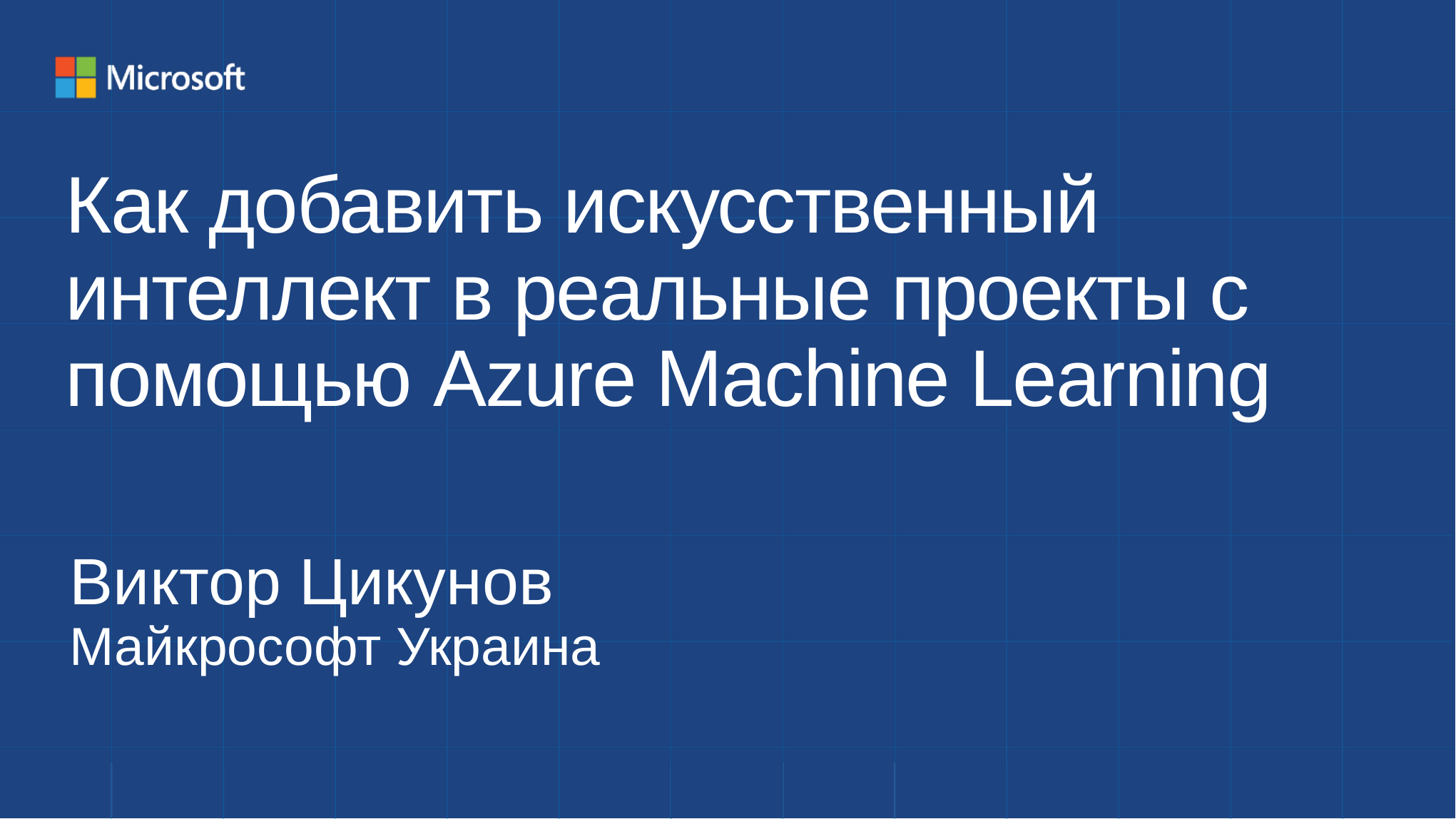

# Как добавить искусственный интеллект в реальные проекты с помощью Azure Machine Learning
Виктор Цикунов
Майкрософт Украина